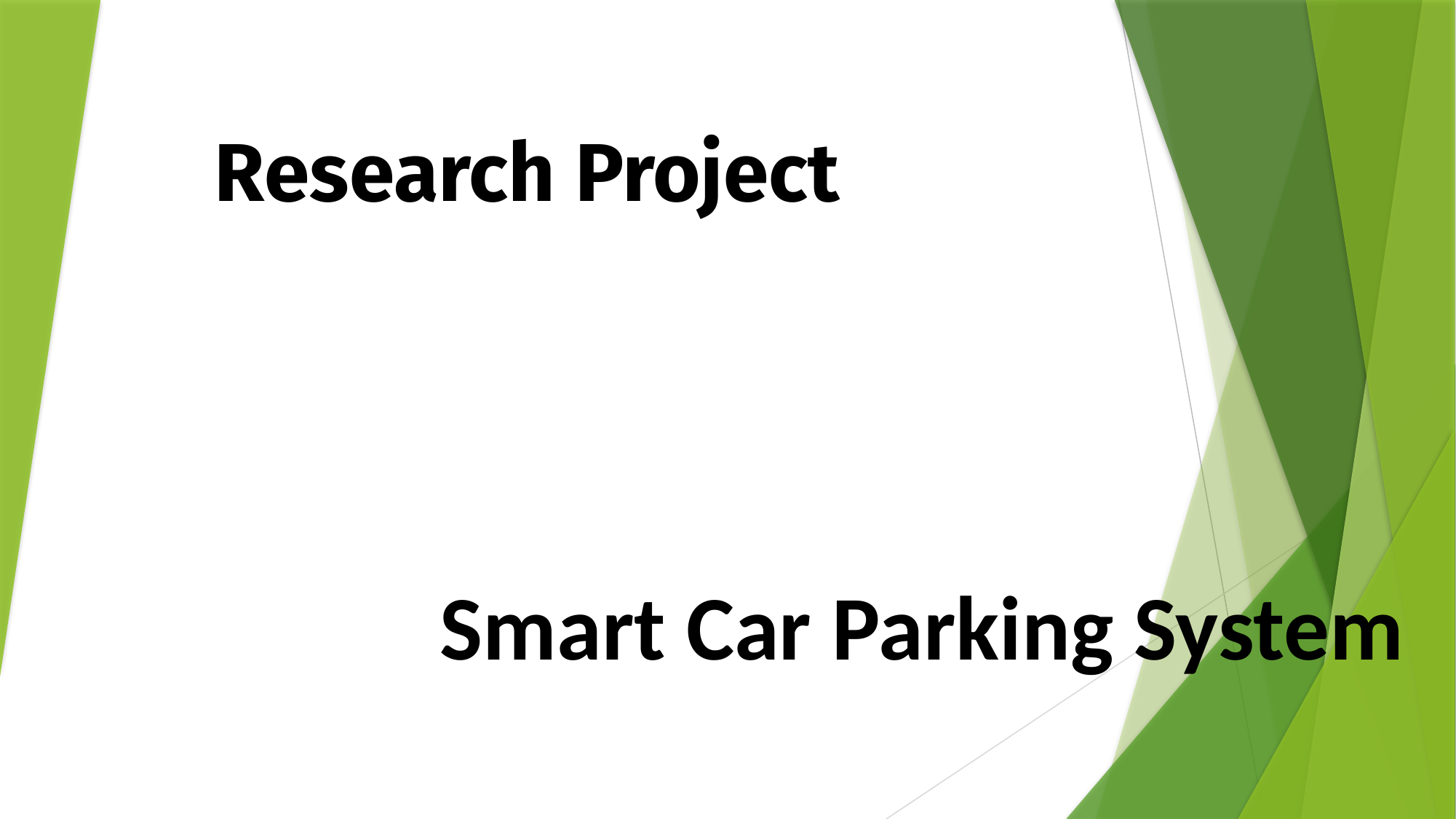

# Research Project
Smart Car Parking System